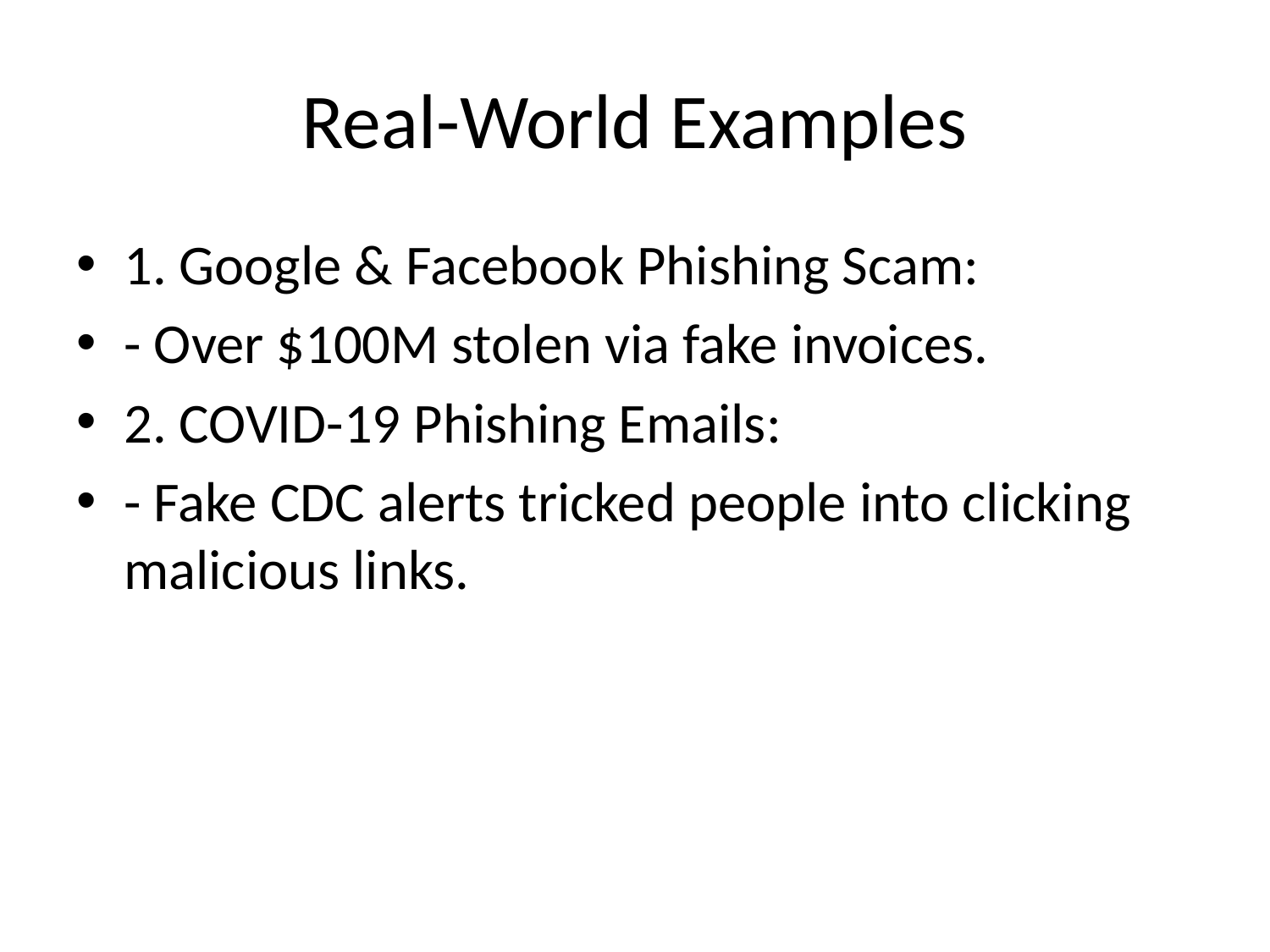

# Real-World Examples
1. Google & Facebook Phishing Scam:
- Over $100M stolen via fake invoices.
2. COVID-19 Phishing Emails:
- Fake CDC alerts tricked people into clicking malicious links.